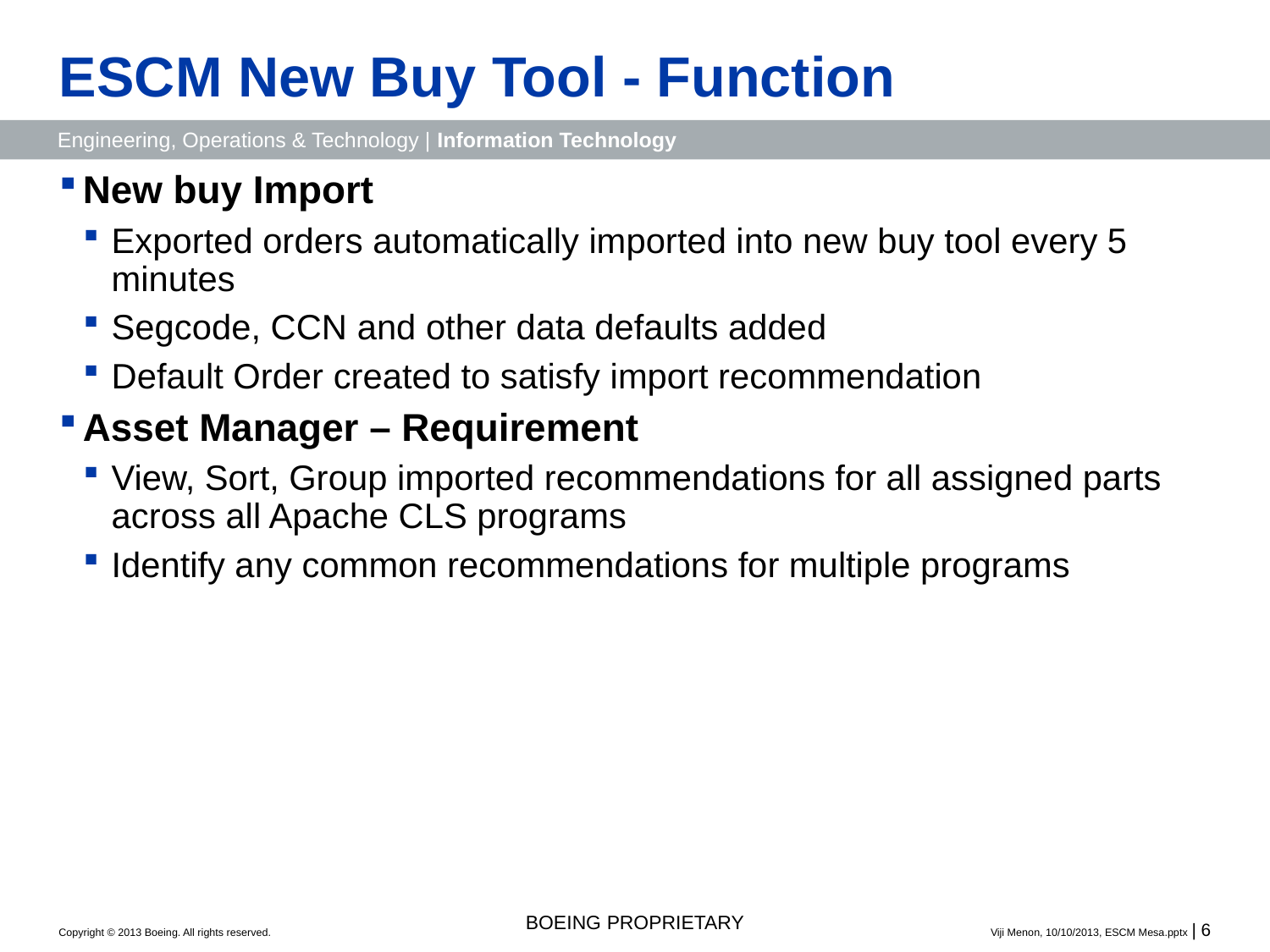

# ESCM New Buy Tool - Function
New buy Import
Exported orders automatically imported into new buy tool every 5 minutes
Segcode, CCN and other data defaults added
Default Order created to satisfy import recommendation
Asset Manager – Requirement
View, Sort, Group imported recommendations for all assigned parts across all Apache CLS programs
Identify any common recommendations for multiple programs
BOEING PROPRIETARY
Viji Menon, 10/10/2013, ESCM Mesa.pptx | 6